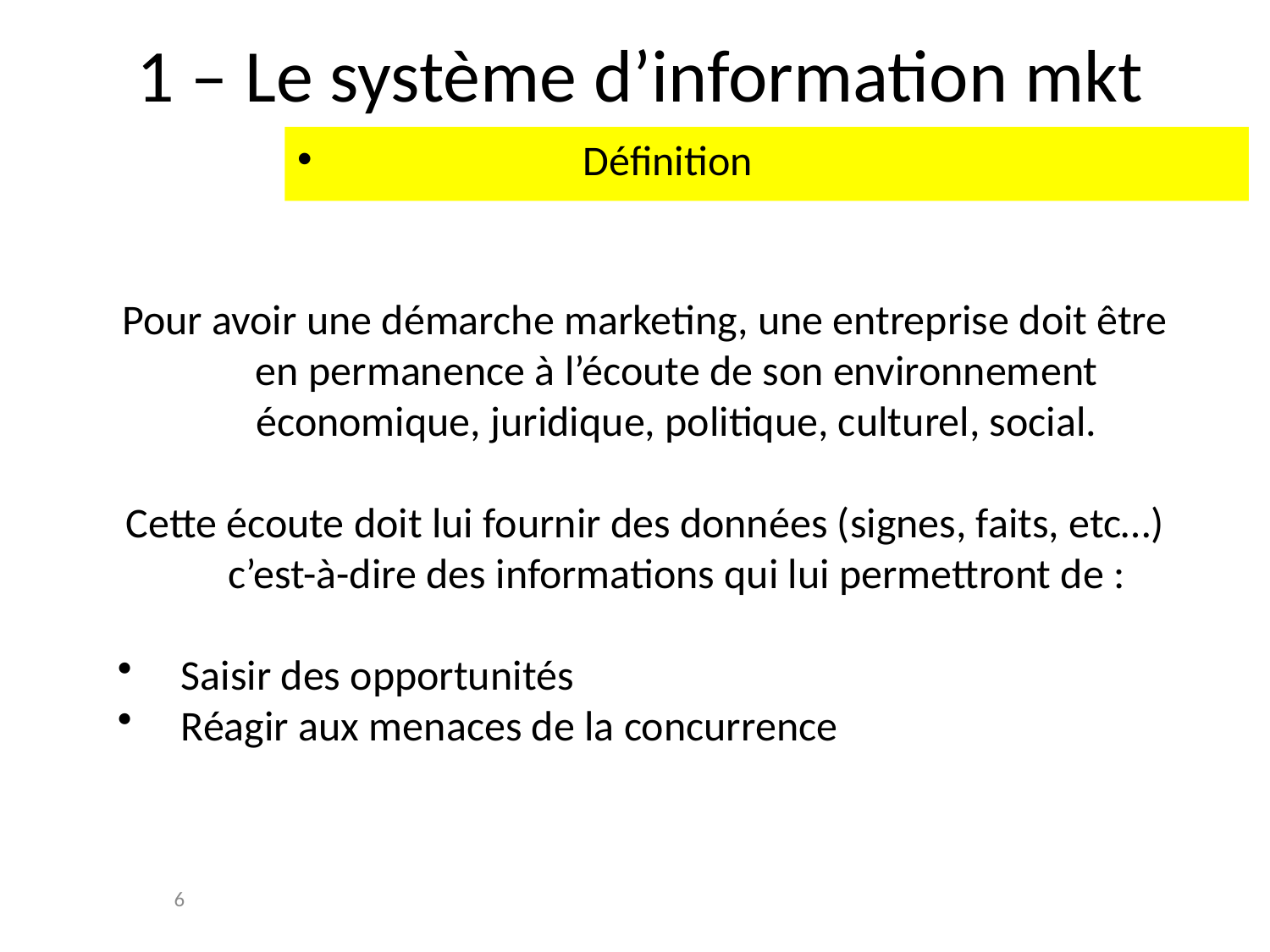

# 1 – Le système d’information mkt
                         Définition
Pour avoir une démarche marketing, une entreprise doit être en permanence à l’écoute de son environnement économique, juridique, politique, culturel, social.

Cette écoute doit lui fournir des données (signes, faits, etc…) c’est-à-dire des informations qui lui permettront de :

Saisir des opportunités
Réagir aux menaces de la concurrence
6